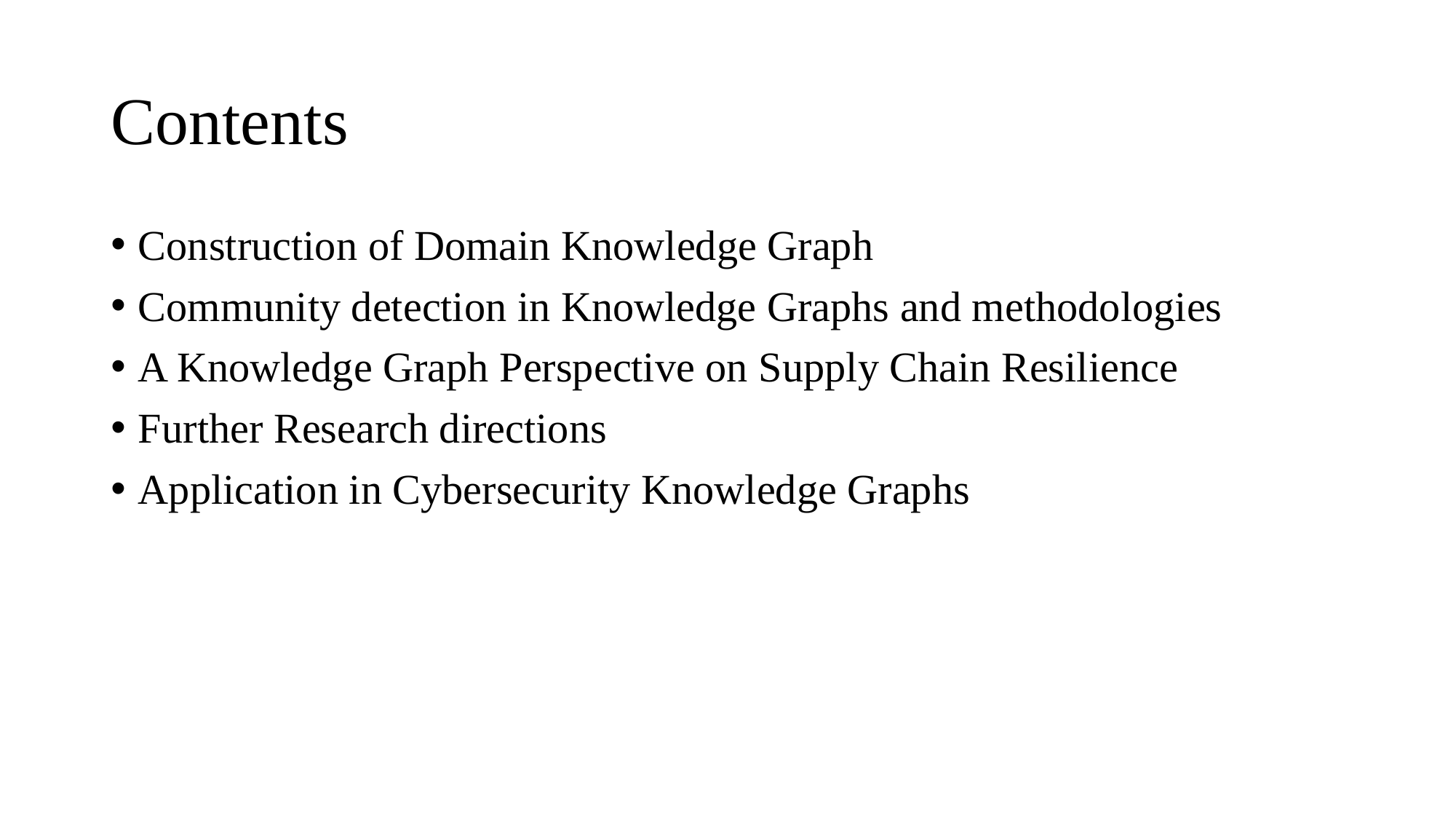

# Contents
Construction of Domain Knowledge Graph
Community detection in Knowledge Graphs and methodologies
A Knowledge Graph Perspective on Supply Chain Resilience
Further Research directions
Application in Cybersecurity Knowledge Graphs